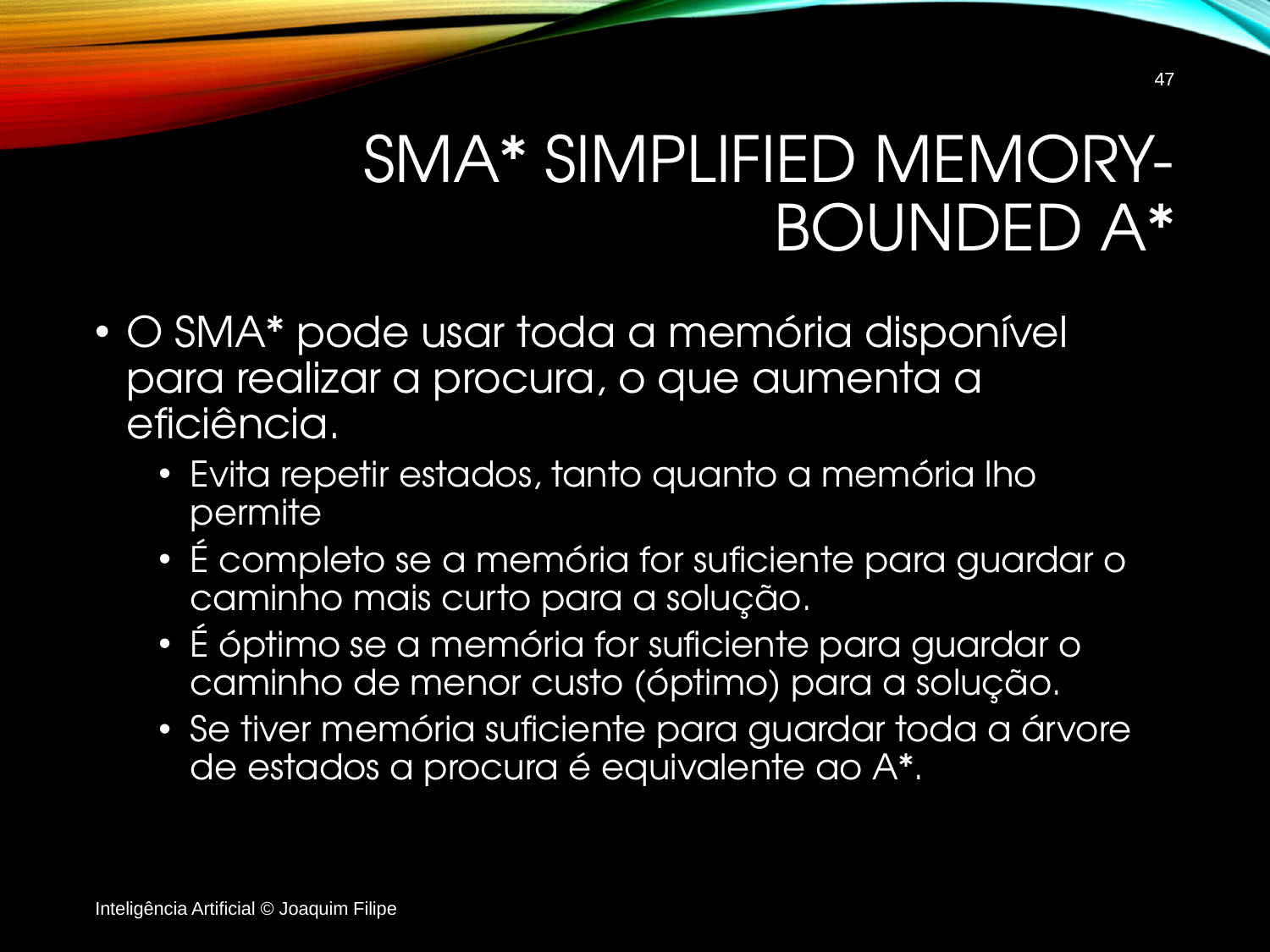

47
# SMA* Simplified Memory-Bounded A*
O SMA* pode usar toda a memória disponível para realizar a procura, o que aumenta a eficiência.
Evita repetir estados, tanto quanto a memória lho permite
É completo se a memória for suficiente para guardar o caminho mais curto para a solução.
É óptimo se a memória for suficiente para guardar o caminho de menor custo (óptimo) para a solução.
Se tiver memória suficiente para guardar toda a árvore de estados a procura é equivalente ao A*.
Inteligência Artificial © Joaquim Filipe